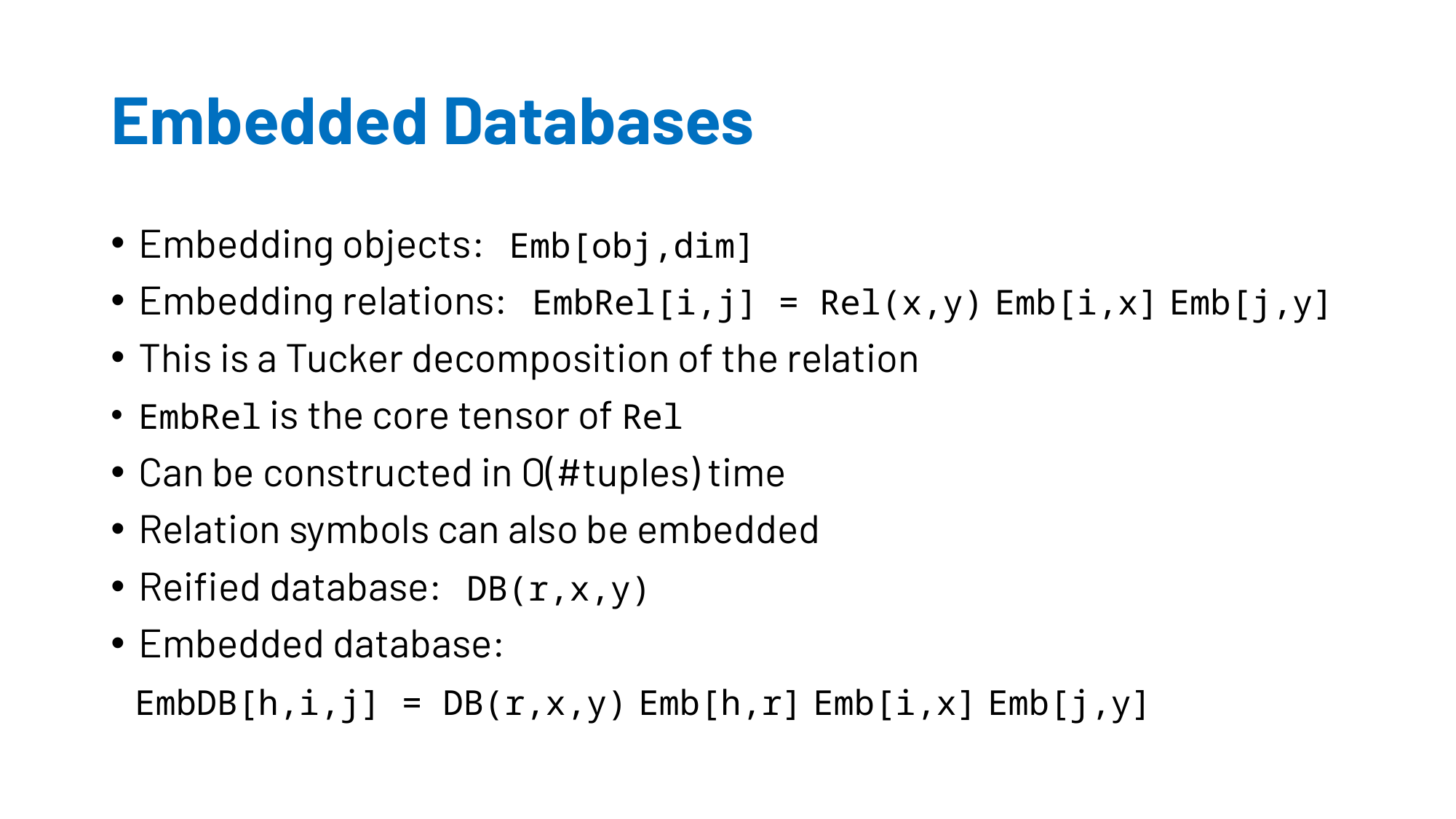

# Embedded Databases
Embedding objects:   Emb[obj,dim]
Embedding relations:   EmbRel[i,j] = Rel(x,y) Emb[i,x] Emb[j,y]
This is a Tucker decomposition of the relation
EmbRel is the core tensor of Rel
Can be constructed in O(#tuples) time
Relation symbols can also be embedded
Reified database:   DB(r,x,y)
Embedded database:
   EmbDB[h,i,j] = DB(r,x,y) Emb[h,r] Emb[i,x] Emb[j,y]